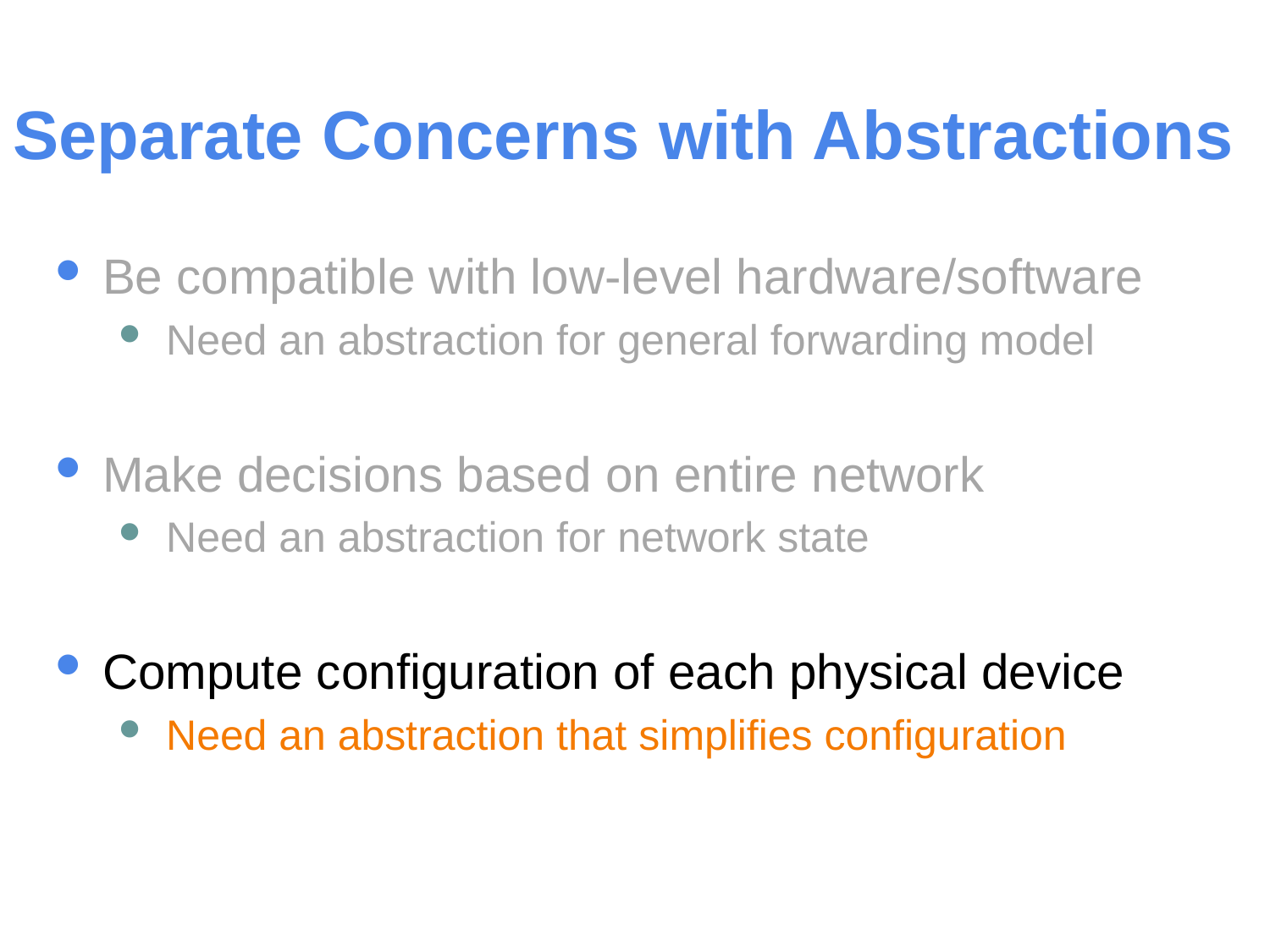

# Separate Concerns with Abstractions
Be compatible with low-level hardware/software
Need an abstraction for general forwarding model

Make decisions based on entire network
Need an abstraction for network state

Compute configuration of each physical device
Need an abstraction that simplifies configuration